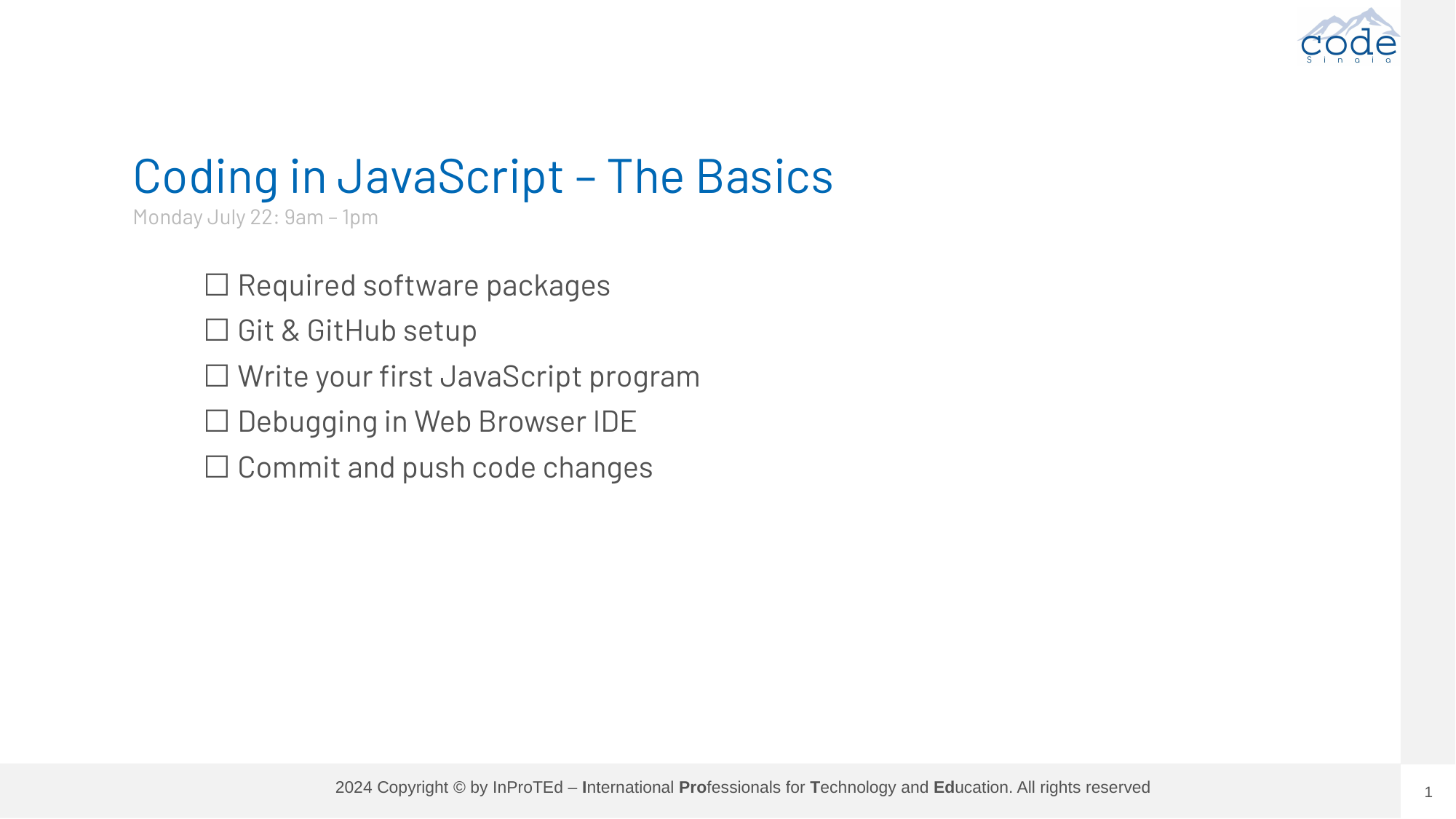

Coding in JavaScript – The Basics
Monday July 22: 9am – 1pm
Required software packages
Git & GitHub setup
Write your first JavaScript program
Debugging in Web Browser IDE
Commit and push code changes